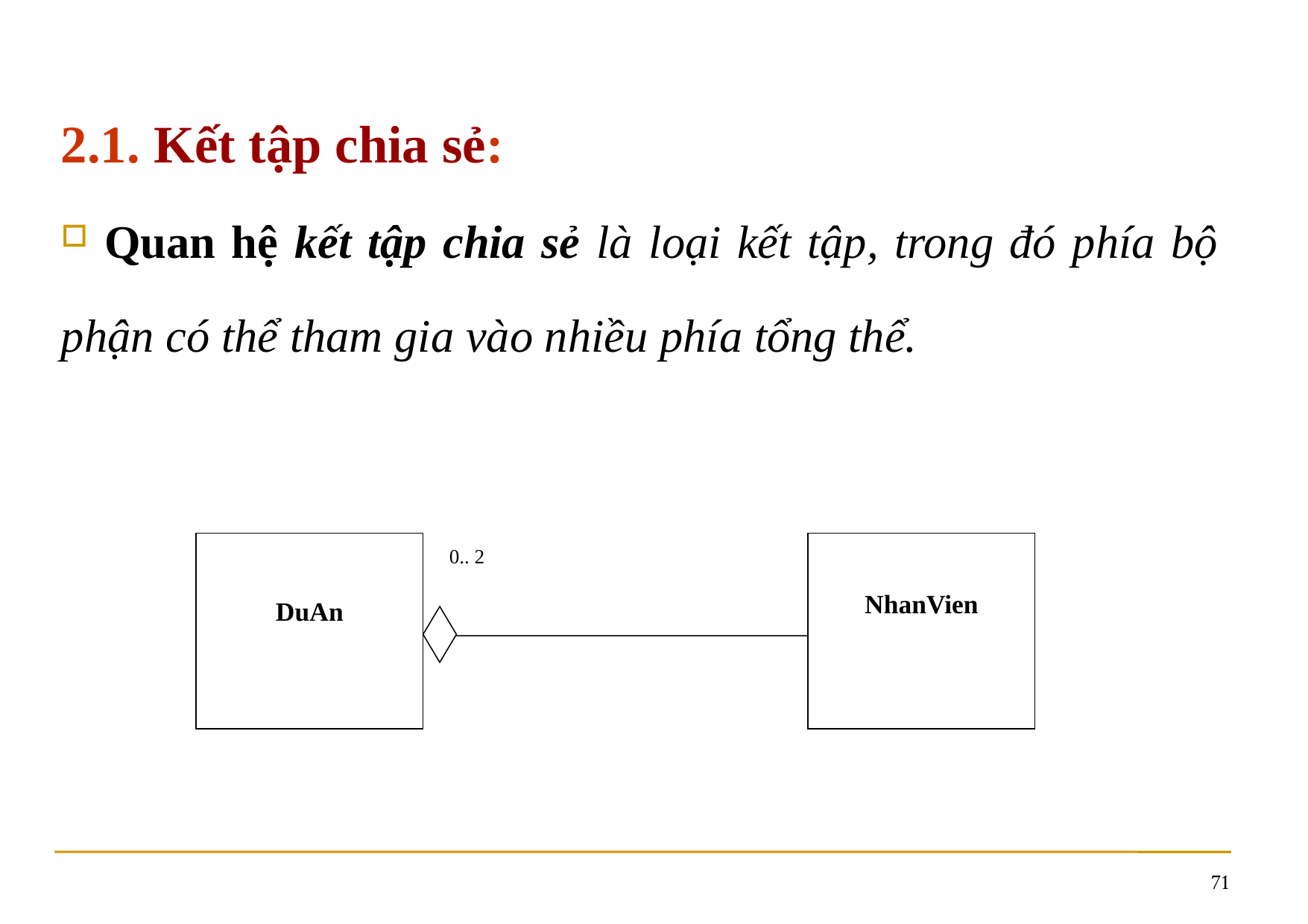

2.1. Kết tập chia sẻ:
 Quan hệ kết tập chia sẻ là loại kết tập, trong đó phía bộ phận có thể tham gia vào nhiều phía tổng thể.

         0.. 2

DuAn

NhanVien

71